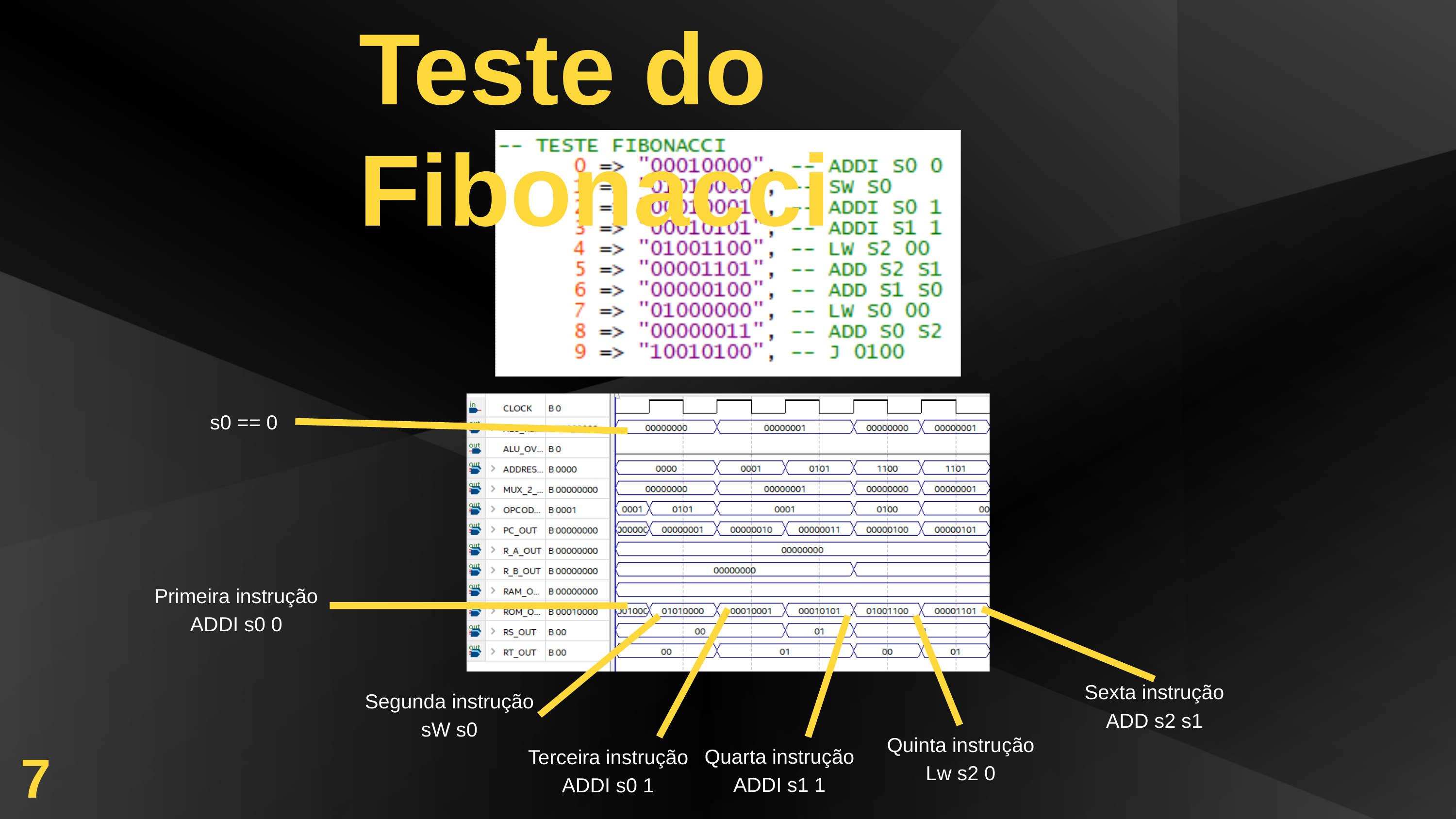

Teste do Fibonacci

s0 == 0

Primeira instrução
ADDI s0 0

Sexta instrução
ADD s2 s1
Segunda instrução
sW s0
Quinta instrução
Lw s2 0
Quarta instrução
ADDI s1 1
Terceira instrução
ADDI s0 1
7